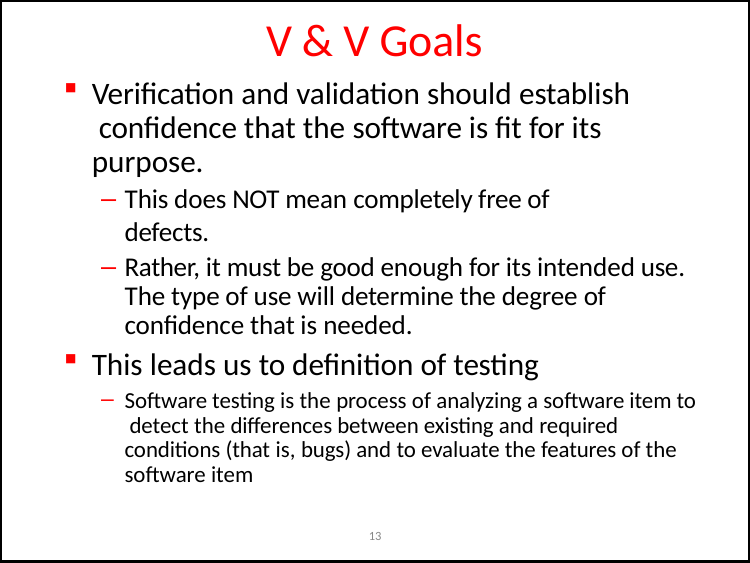

# V & V Goals
Verification and validation should establish  confidence that the software is fit for its  purpose.
This does NOT mean completely free of defects.
Rather, it must be good enough for its intended use.  The type of use will determine the degree of  confidence that is needed.
This leads us to definition of testing
Software testing is the process of analyzing a software item to  detect the differences between existing and required  conditions (that is, bugs) and to evaluate the features of the  software item
13